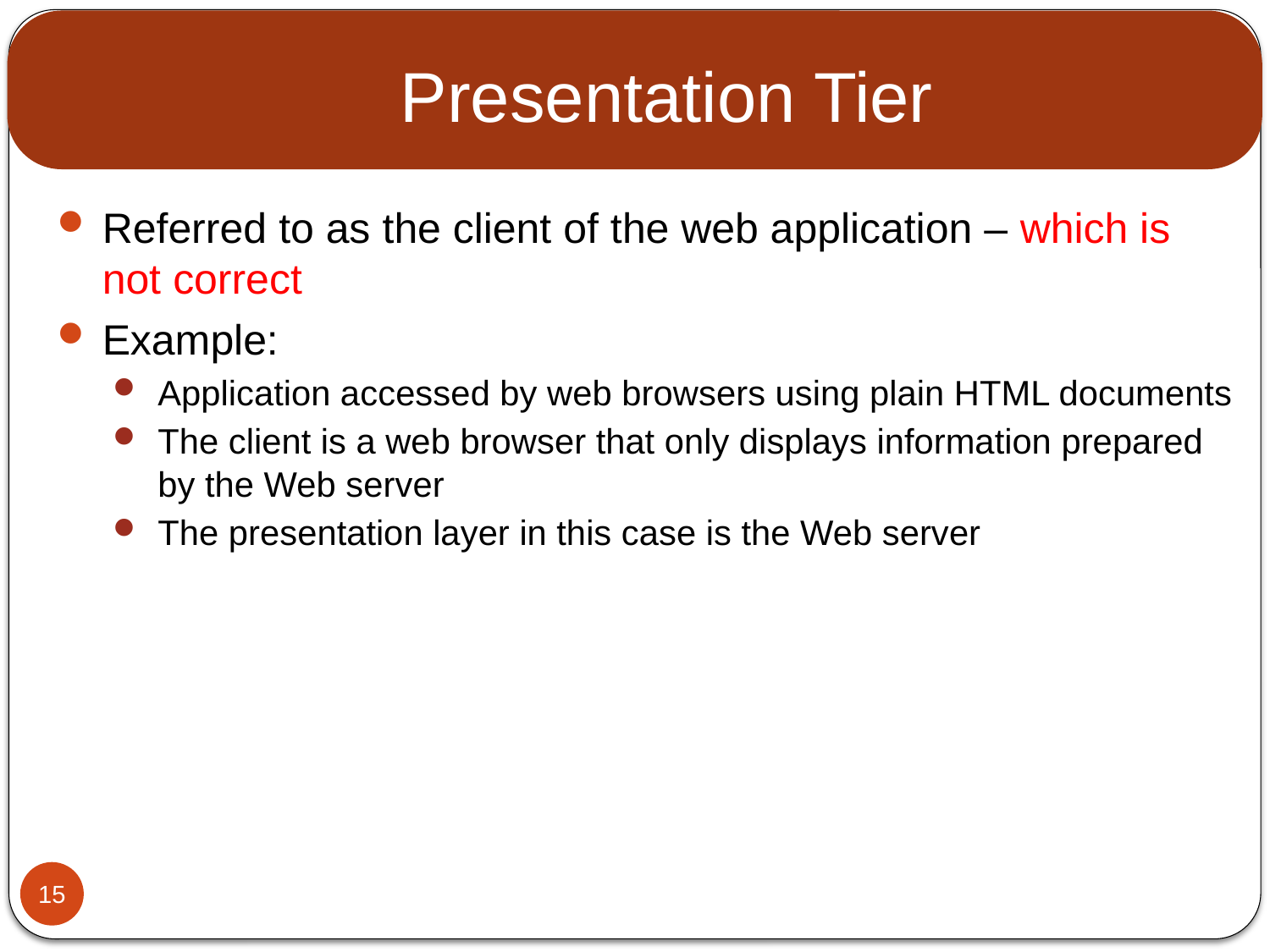

# Presentation Tier
Referred to as the client of the web application – which is not correct
Example:
Application accessed by web browsers using plain HTML documents
The client is a web browser that only displays information prepared by the Web server
The presentation layer in this case is the Web server
15